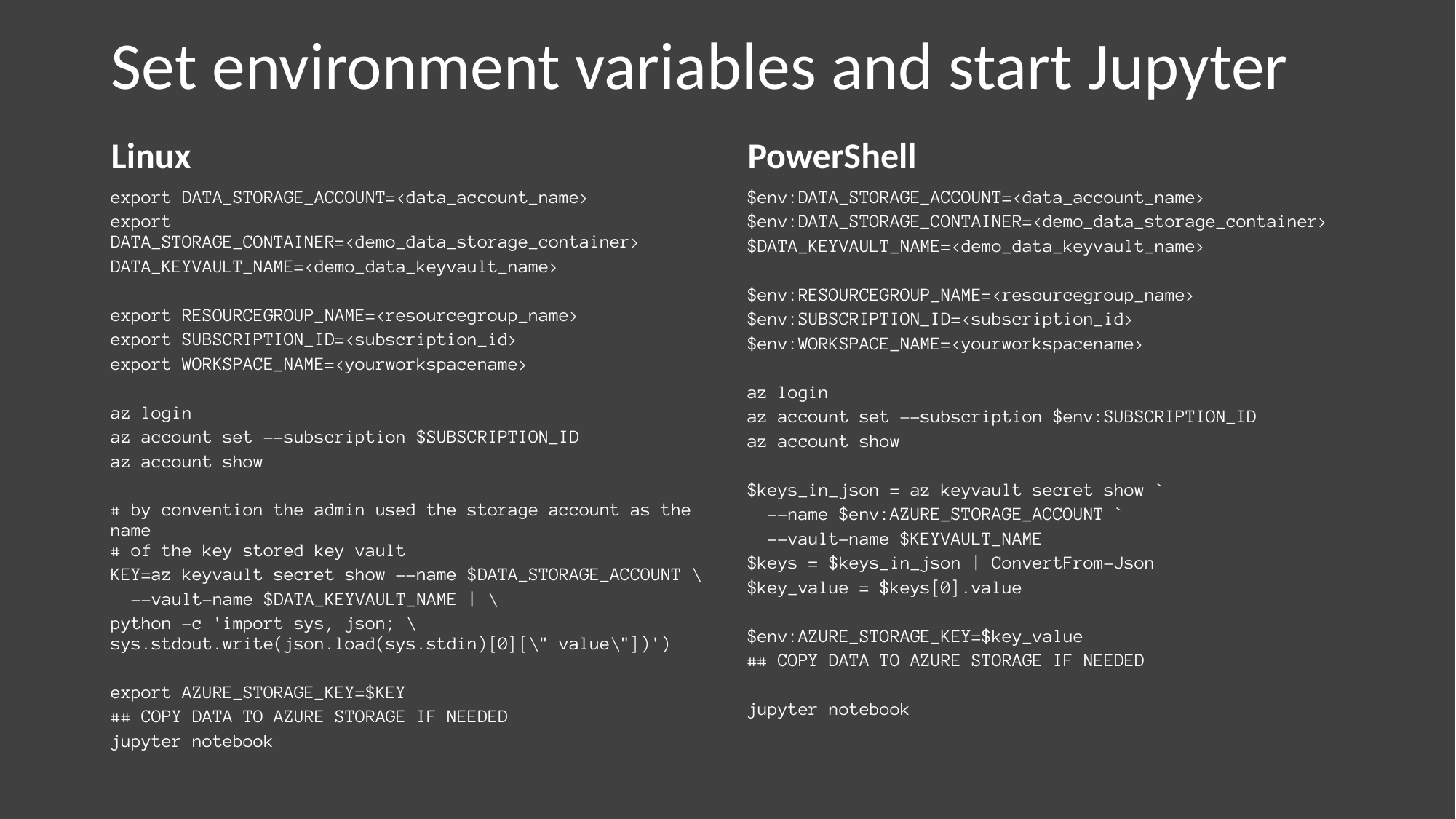

# Set environment variables and start Jupyter
Linux
PowerShell
export DATA_STORAGE_ACCOUNT=<data_account_name>
export DATA_STORAGE_CONTAINER=<demo_data_storage_container>
DATA_KEYVAULT_NAME=<demo_data_keyvault_name>

export RESOURCEGROUP_NAME=<resourcegroup_name>
export SUBSCRIPTION_ID=<subscription_id>
export WORKSPACE_NAME=<yourworkspacename>

az login
az account set –-subscription $SUBSCRIPTION_ID
az account show

# by convention the admin used the storage account as the name # of the key stored key vault
KEY=az keyvault secret show --name $DATA_STORAGE_ACCOUNT \
  --vault-name $DATA_KEYVAULT_NAME | \
python -c 'import sys, json; \ sys.stdout.write(json.load(sys.stdin)[0][\" value\"])')

export AZURE_STORAGE_KEY=$KEY
## COPY DATA TO AZURE STORAGE IF NEEDED
jupyter notebook

$env:DATA_STORAGE_ACCOUNT=<data_account_name>
$env:DATA_STORAGE_CONTAINER=<demo_data_storage_container>
$DATA_KEYVAULT_NAME=<demo_data_keyvault_name>

$env:RESOURCEGROUP_NAME=<resourcegroup_name>
$env:SUBSCRIPTION_ID=<subscription_id>
$env:WORKSPACE_NAME=<yourworkspacename>

az login
az account set –-subscription $env:SUBSCRIPTION_ID
az account show

$keys_in_json = az keyvault secret show `
  --name $env:AZURE_STORAGE_ACCOUNT `
  --vault-name $KEYVAULT_NAME
$keys = $keys_in_json | ConvertFrom-Json
$key_value = $keys[0].value

$env:AZURE_STORAGE_KEY=$key_value
## COPY DATA TO AZURE STORAGE IF NEEDED

jupyter notebook